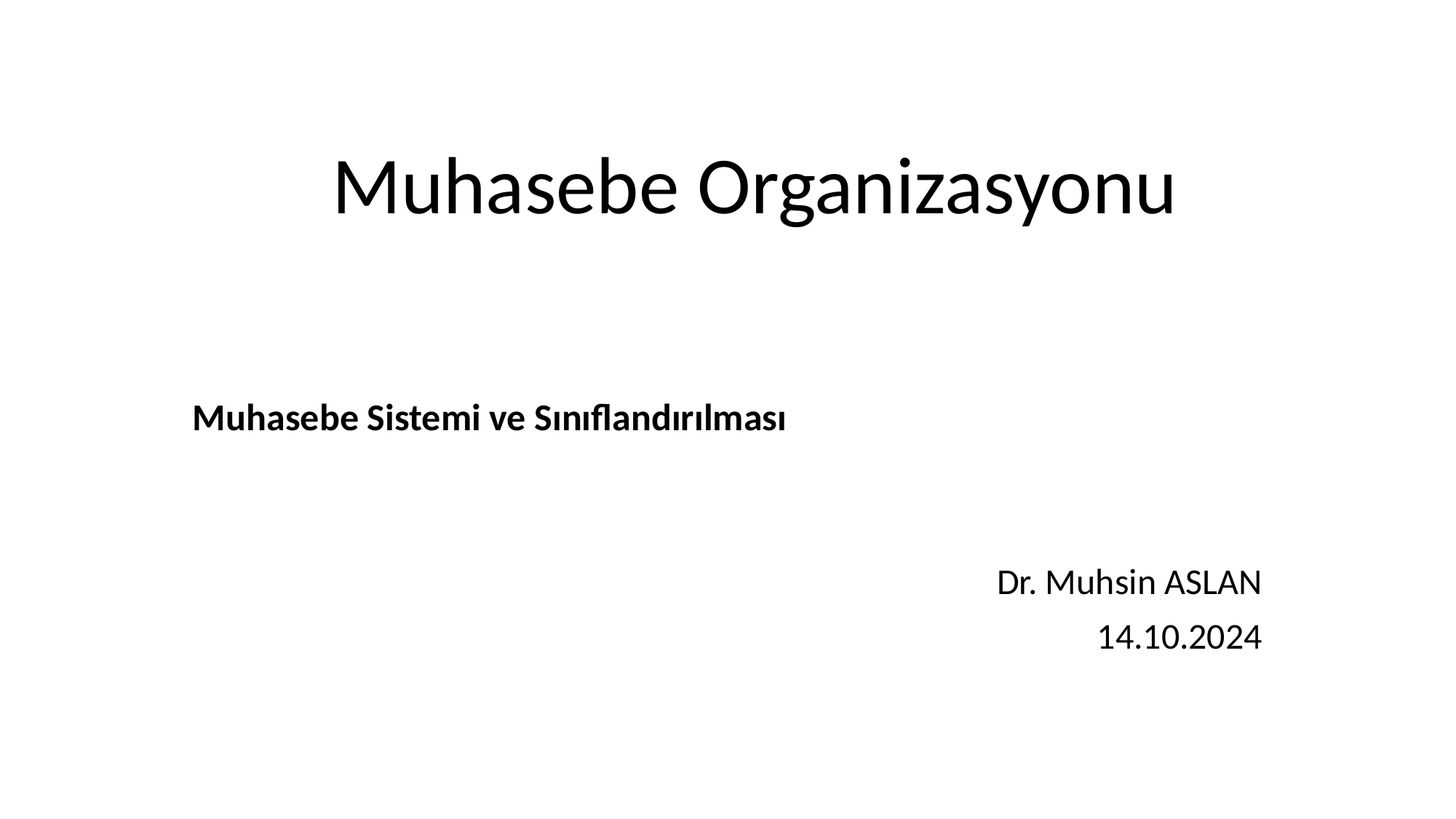

# Muhasebe Organizasyonu

Muhasebe Sistemi ve Sınıflandırılması

Dr. Muhsin ASLAN
14.10.2024